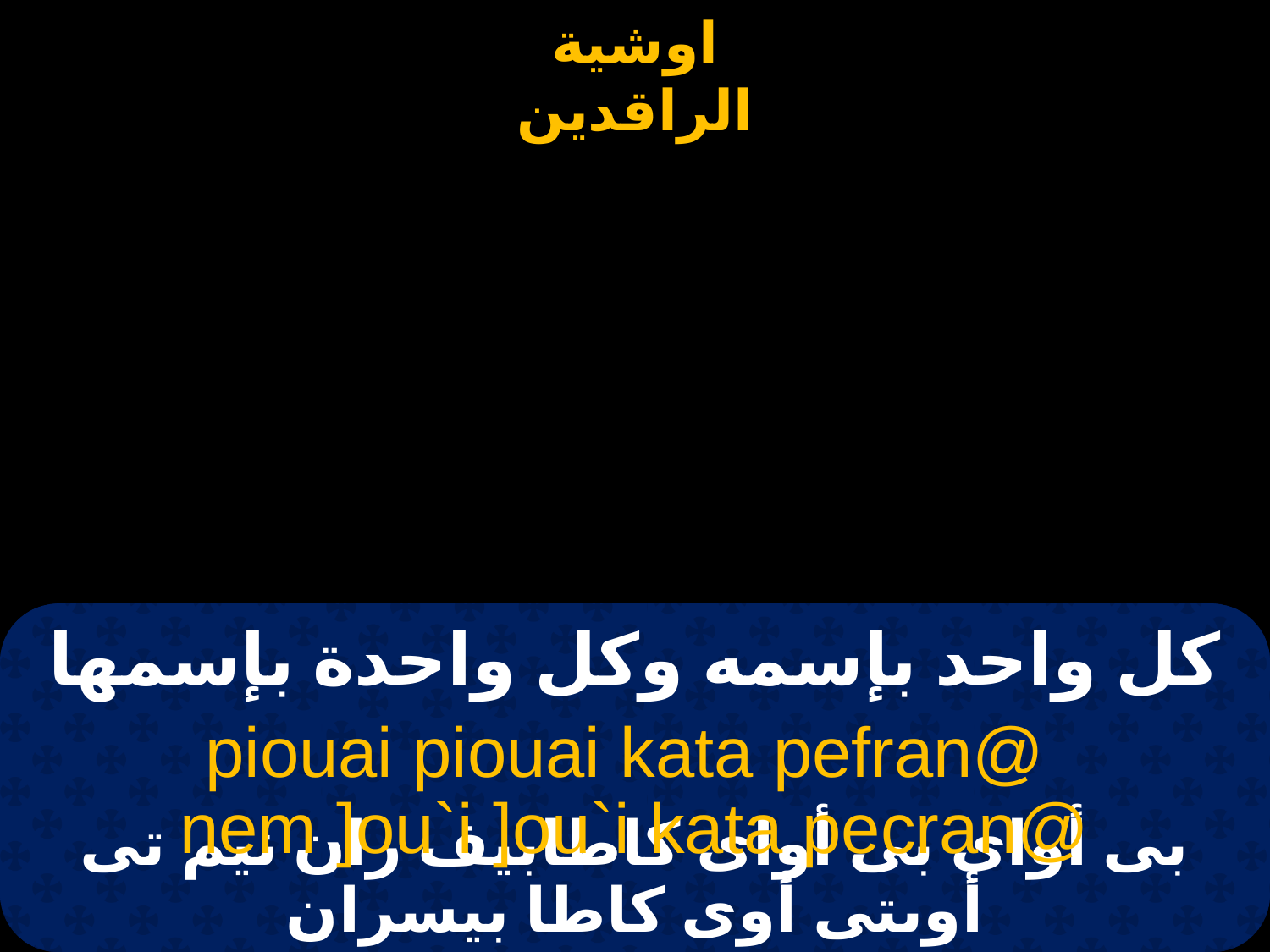

# كل واحد بإسمه وكل واحدة بإسمها
piouai piouai kata pefran@
nem ]ou`i ]ou`i kata pecran@
بى أواى بى أواى كاطابيف ران نيم تى أوىتى أوى كاطا بيسران